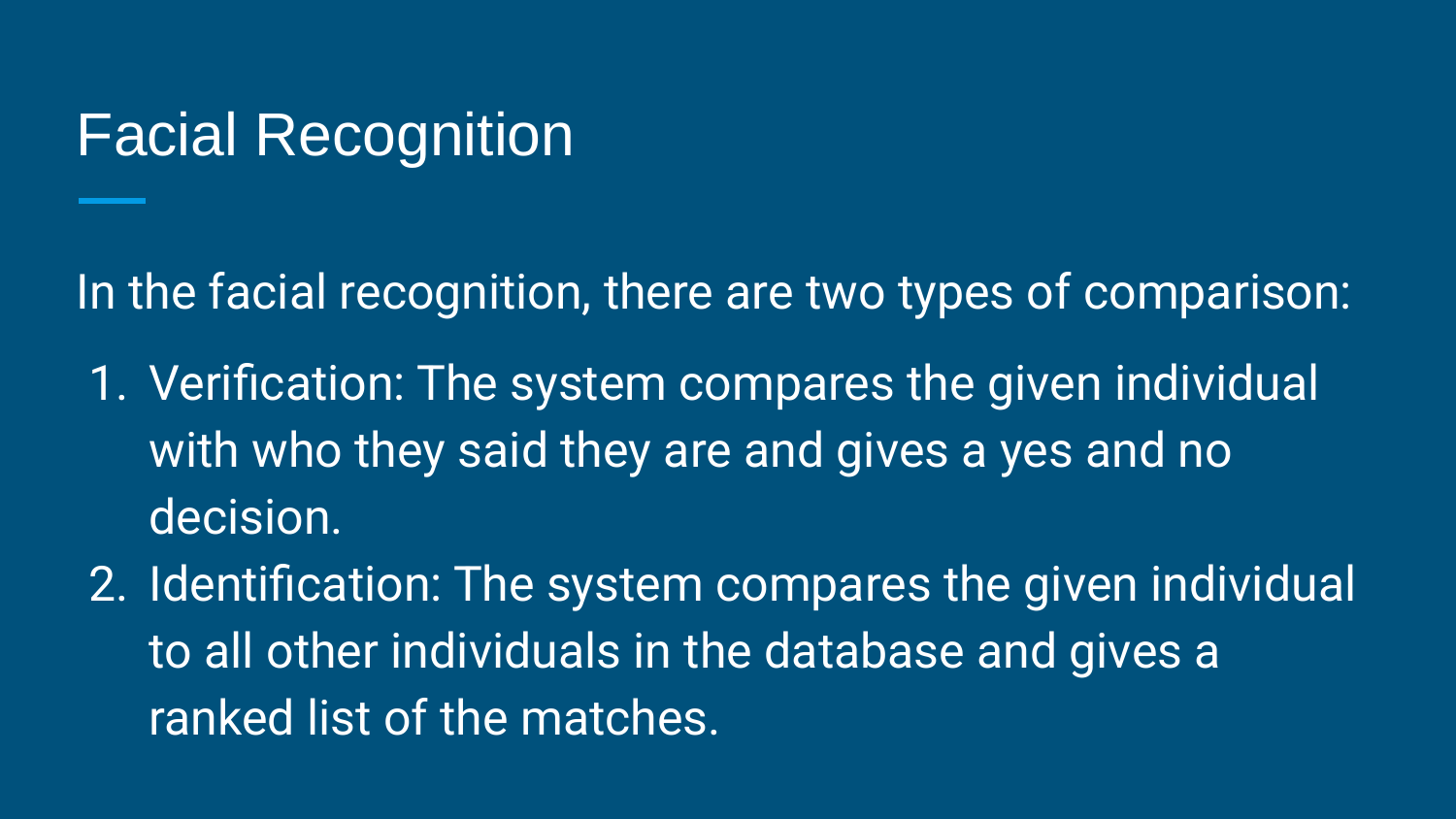

# Facial Recognition
In the facial recognition, there are two types of comparison:
Verification: The system compares the given individual with who they said they are and gives a yes and no decision.
Identification: The system compares the given individual to all other individuals in the database and gives a ranked list of the matches.